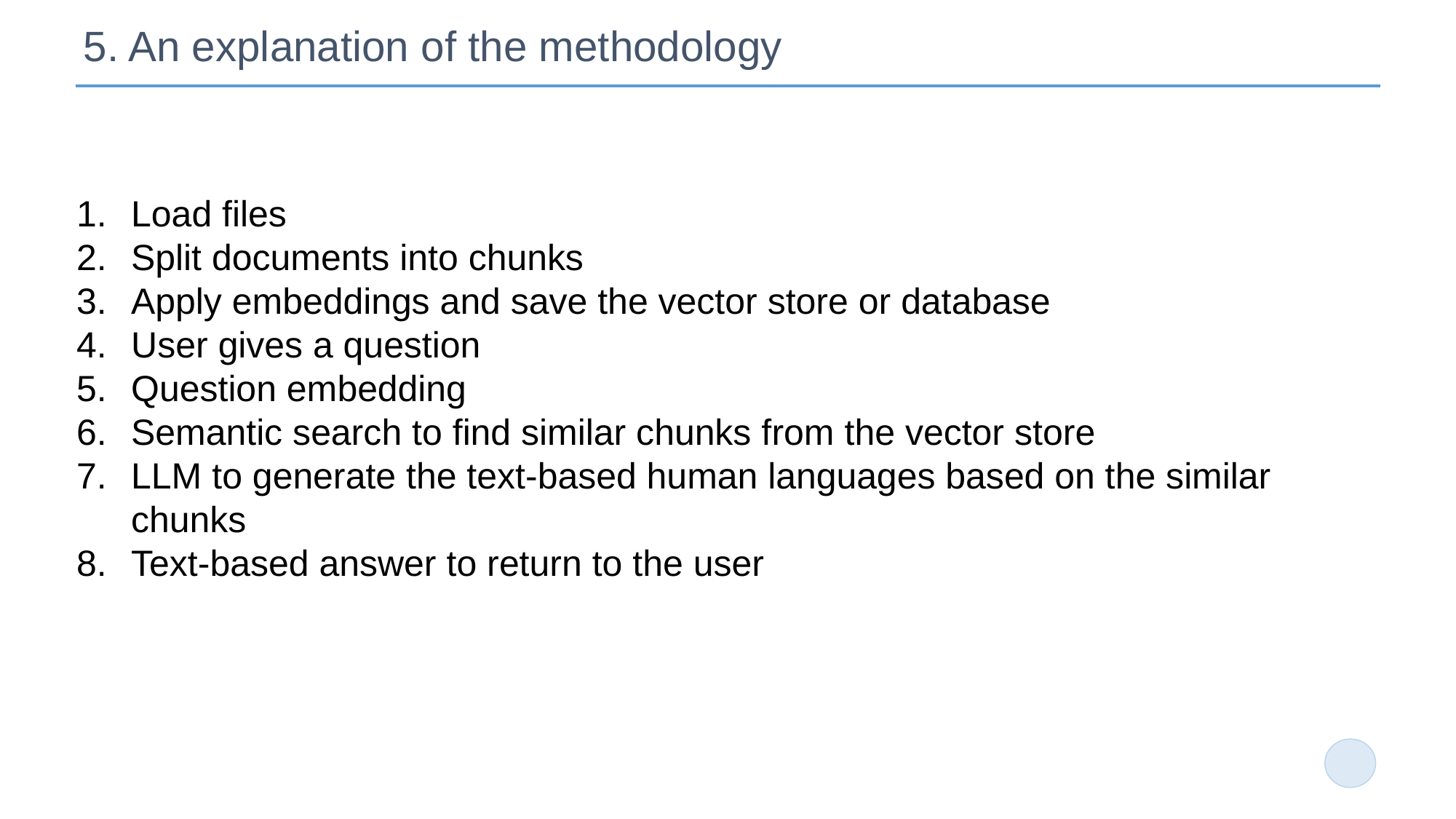

# 5. An explanation of the methodology
Load files
Split documents into chunks
Apply embeddings and save the vector store or database
User gives a question
Question embedding
Semantic search to find similar chunks from the vector store
LLM to generate the text-based human languages based on the similar chunks
Text-based answer to return to the user

16